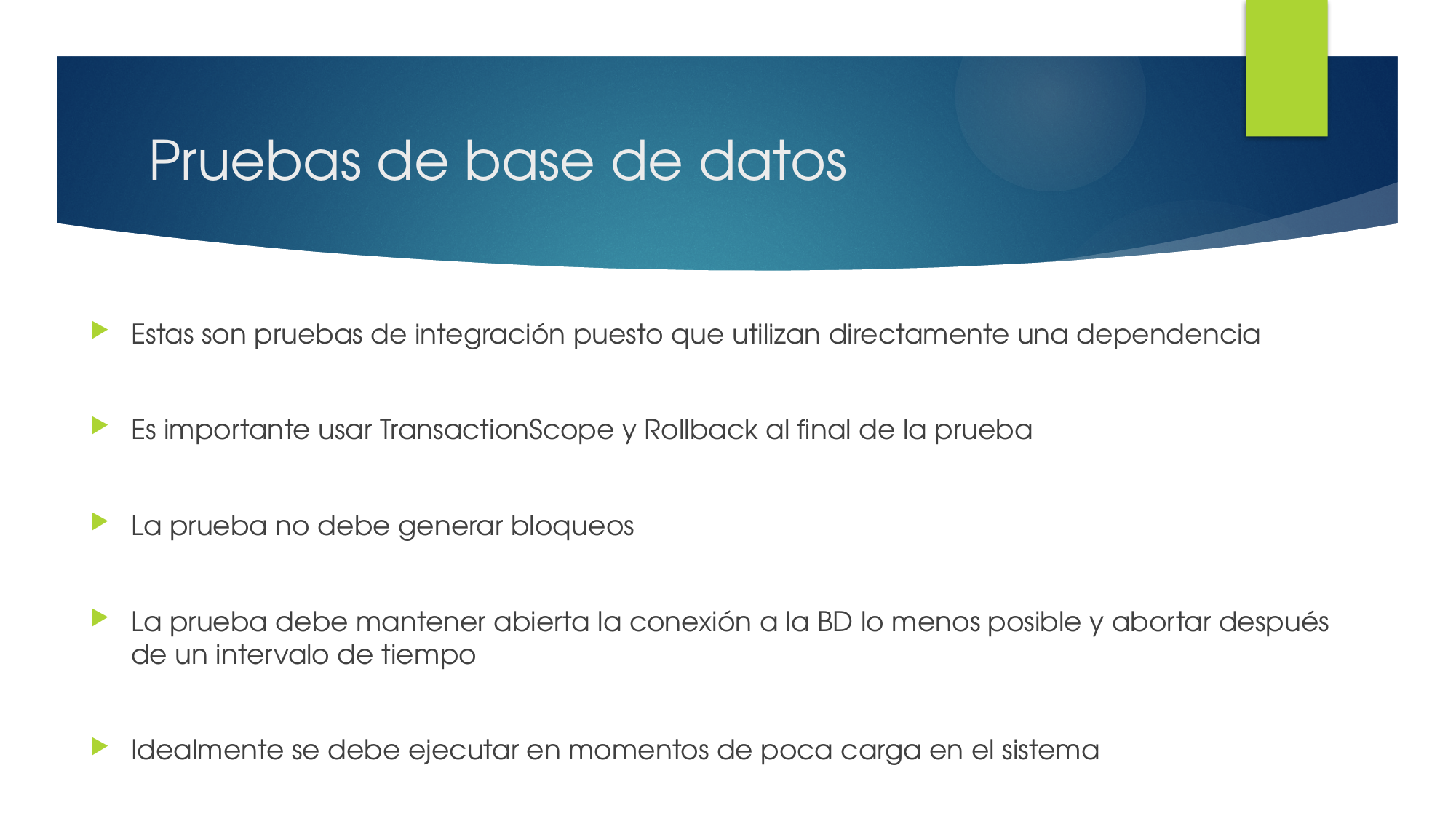

# Pruebas de base de datos
Estas son pruebas de integración puesto que utilizan directamente una dependencia

Es importante usar TransactionScope y Rollback al final de la prueba

La prueba no debe generar bloqueos

La prueba debe mantener abierta la conexión a la BD lo menos posible y abortar después de un intervalo de tiempo

Idealmente se debe ejecutar en momentos de poca carga en el sistema